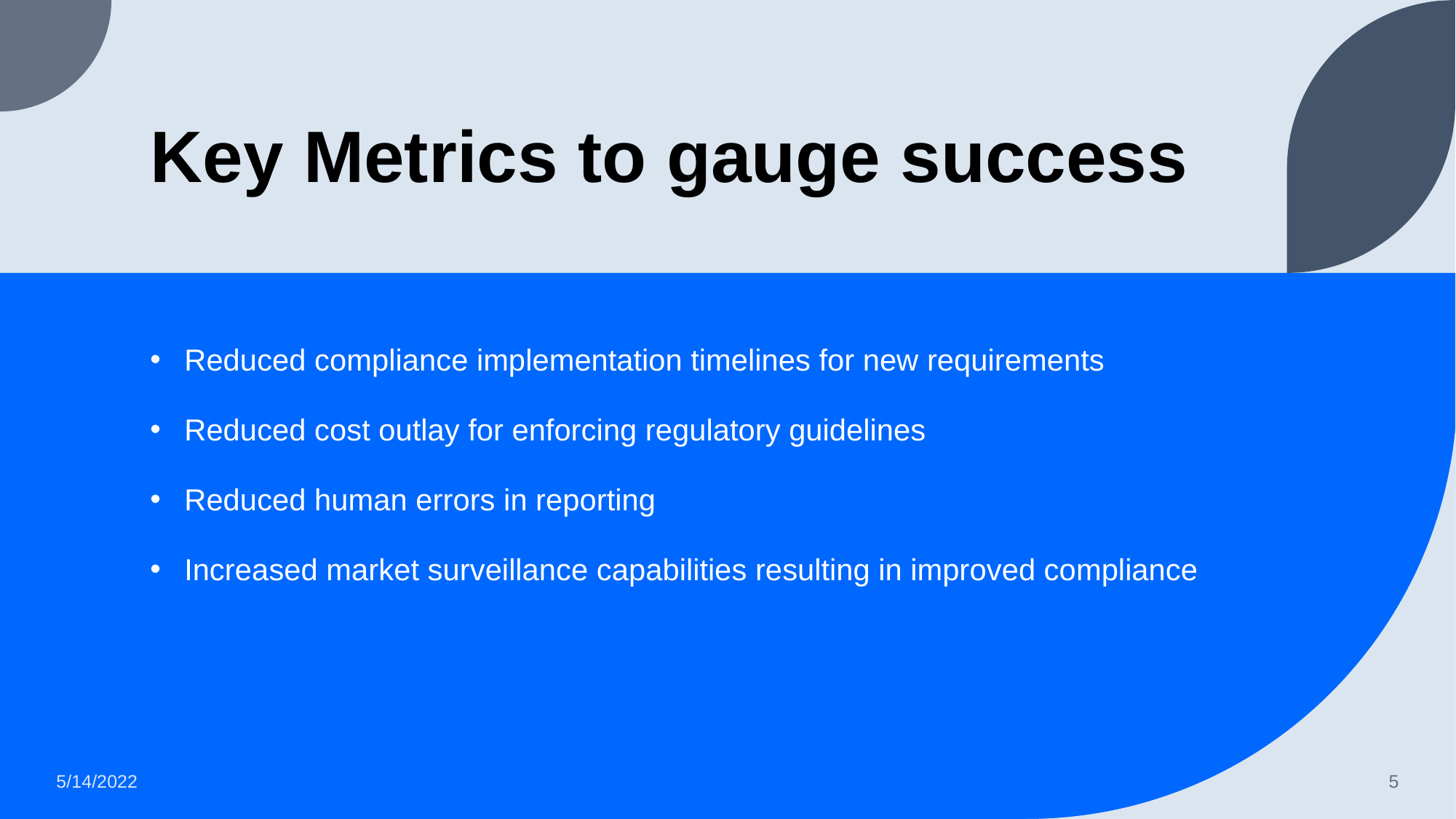

# Key Metrics to gauge success
Reduced compliance implementation timelines for new requirements
Reduced cost outlay for enforcing regulatory guidelines
Reduced human errors in reporting
Increased market surveillance capabilities resulting in improved compliance

5/14/2022
5